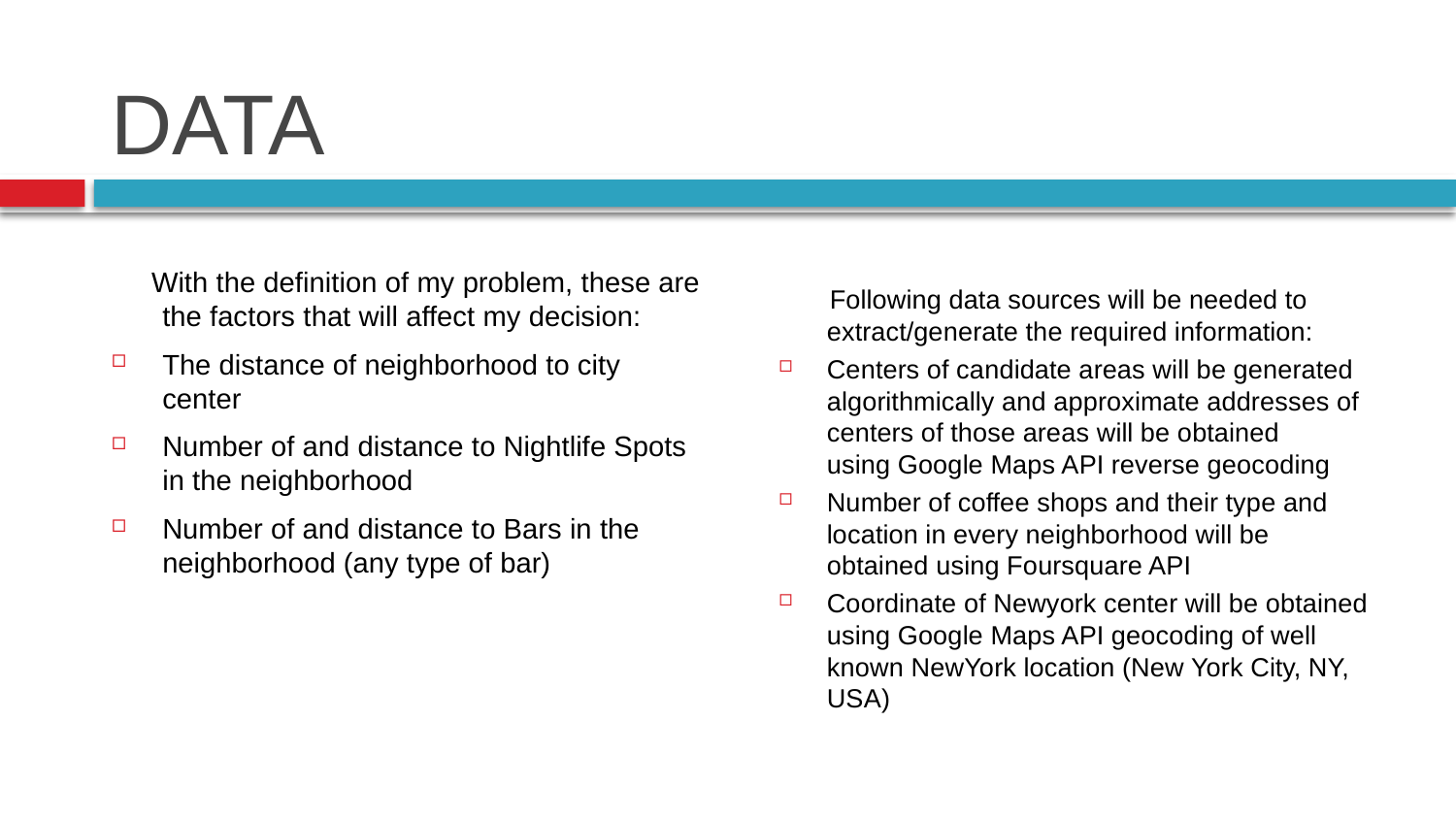

# DATA
     With the definition of my problem, these are the factors that will affect my decision:
The distance of neighborhood to city center
Number of and distance to Nightlife Spots in the neighborhood
Number of and distance to Bars in the neighborhood (any type of bar)
       Following data sources will be needed to extract/generate the required information:
Centers of candidate areas will be generated algorithmically and approximate addresses of centers of those areas will be obtained using Google Maps API reverse geocoding
Number of coffee shops and their type and location in every neighborhood will be obtained using Foursquare API
Coordinate of Newyork center will be obtained using Google Maps API geocoding of well known NewYork location (New York City, NY, USA)